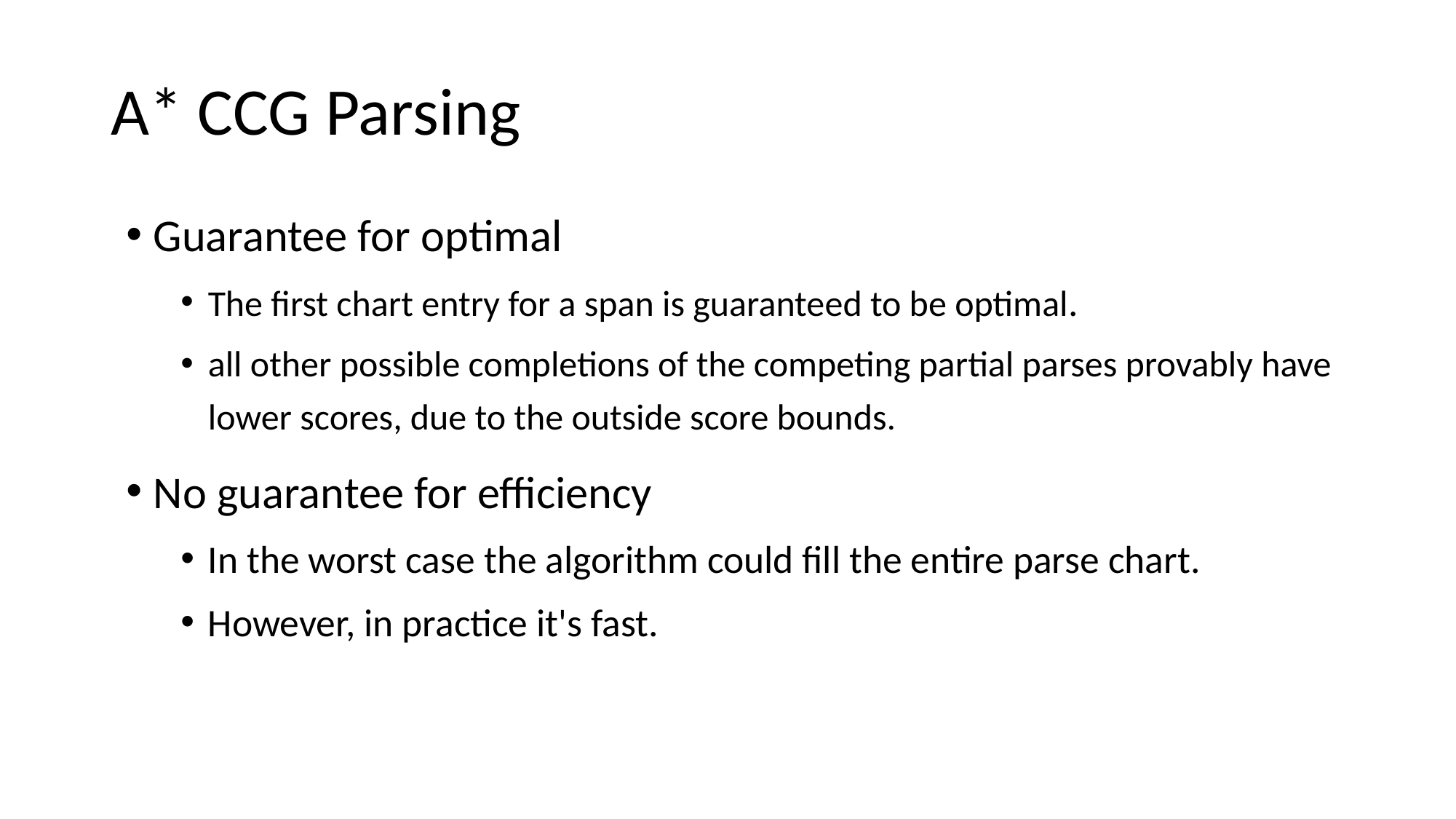

# A* CCG Parsing
Guarantee for optimal
The first chart entry for a span is guaranteed to be optimal.
all other possible completions of the competing partial parses provably have lower scores, due to the outside score bounds.
No guarantee for efficiency
In the worst case the algorithm could fill the entire parse chart.
However, in practice it's fast.